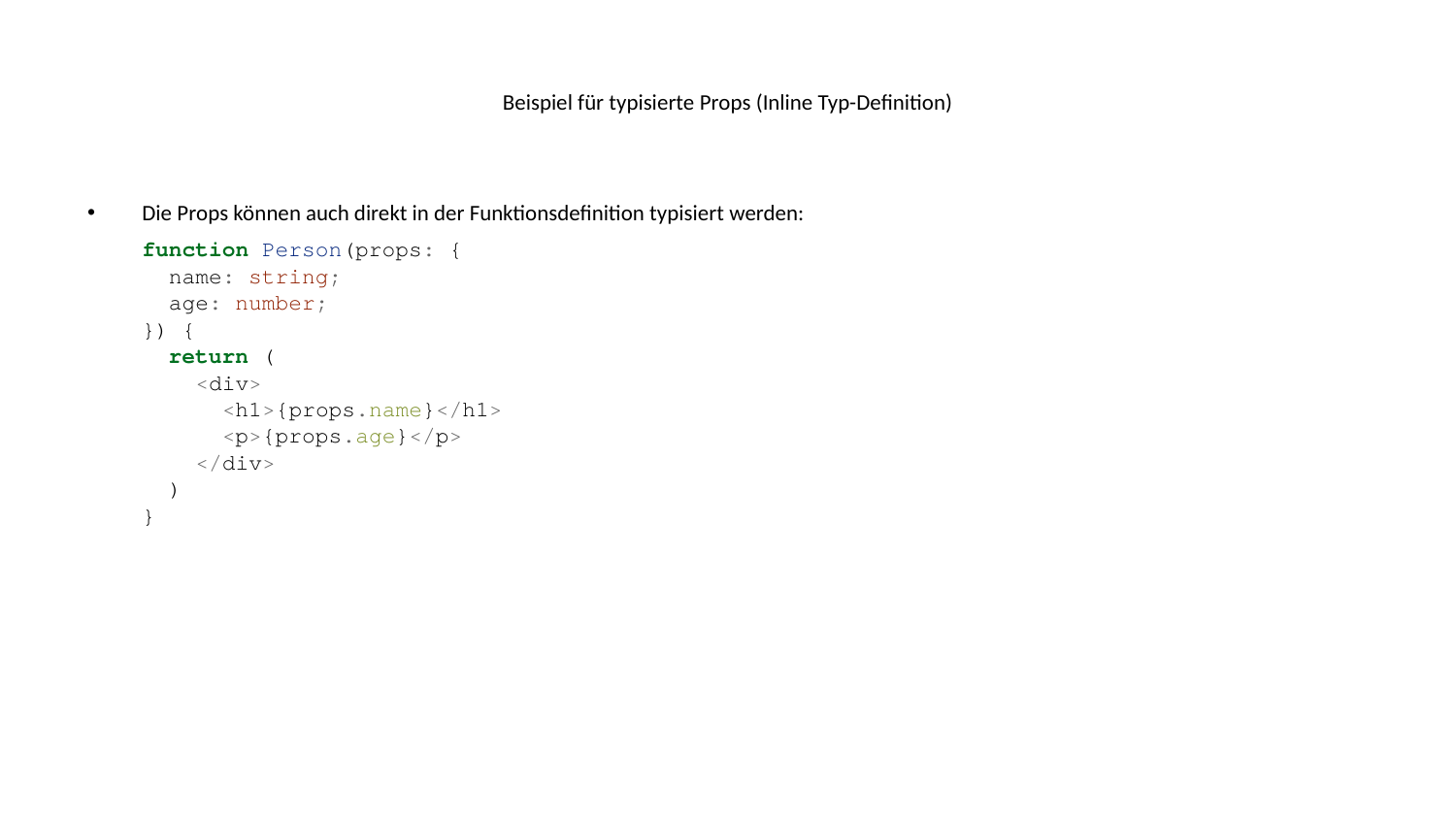

# Beispiel für typisierte Props (Inline Typ-Definition)
Die Props können auch direkt in der Funktionsdefinition typisiert werden:
function Person(props: {
  name: string;
  age: number;
}) {
  return (
    <div>
      <h1>{props.name}</h1>
      <p>{props.age}</p>
    </div>
  )
}